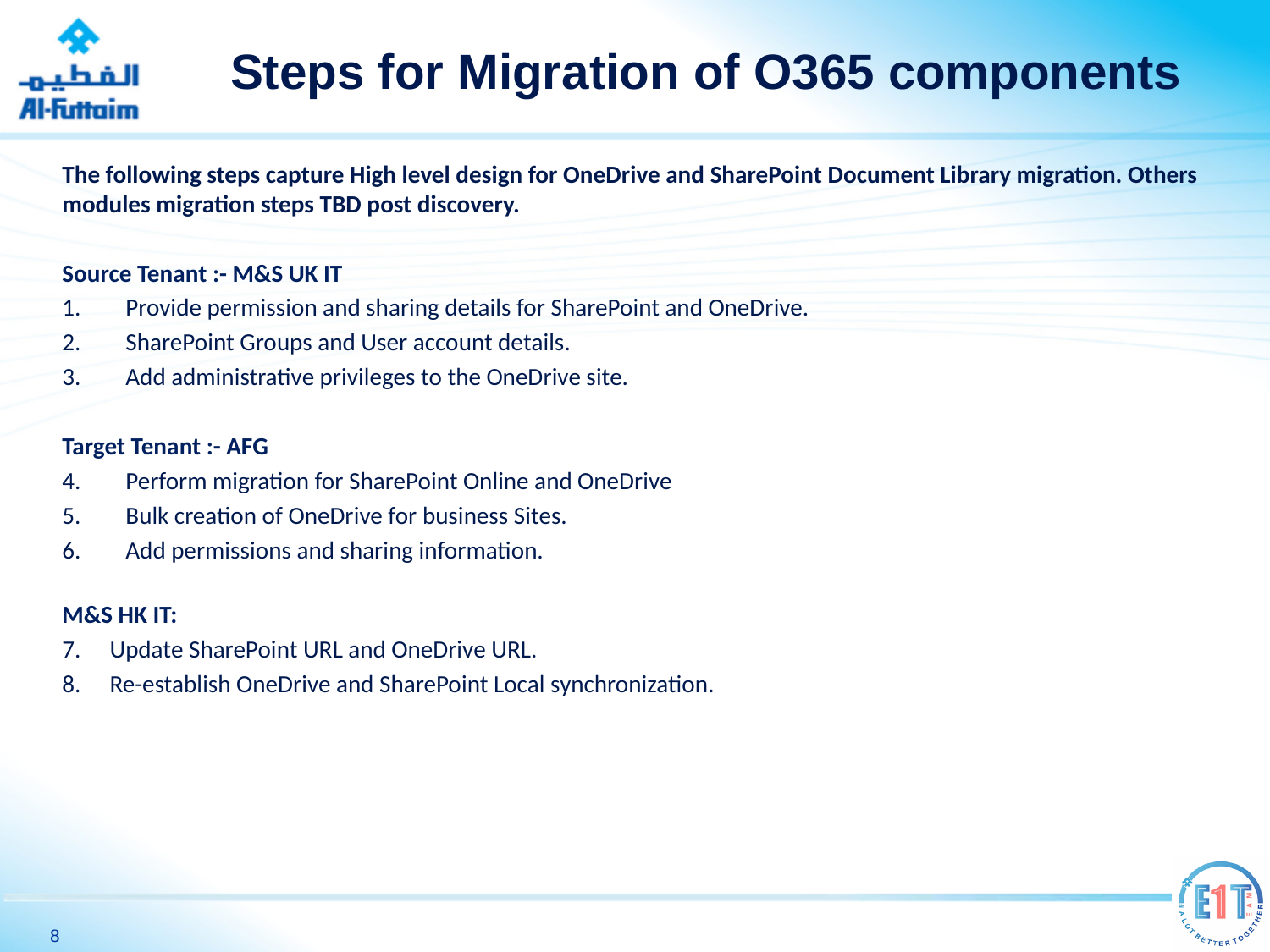

# Steps for Migration of O365 components
The following steps capture High level design for OneDrive and SharePoint Document Library migration. Others modules migration steps TBD post discovery.

Source Tenant :- M&S UK IT
Provide permission and sharing details for SharePoint and OneDrive.
SharePoint Groups and User account details.
Add administrative privileges to the OneDrive site.

Target Tenant :- AFG
Perform migration for SharePoint Online and OneDrive
Bulk creation of OneDrive for business Sites.
Add permissions and sharing information.
M&S HK IT:
Update SharePoint URL and OneDrive URL.
Re-establish OneDrive and SharePoint Local synchronization.

8